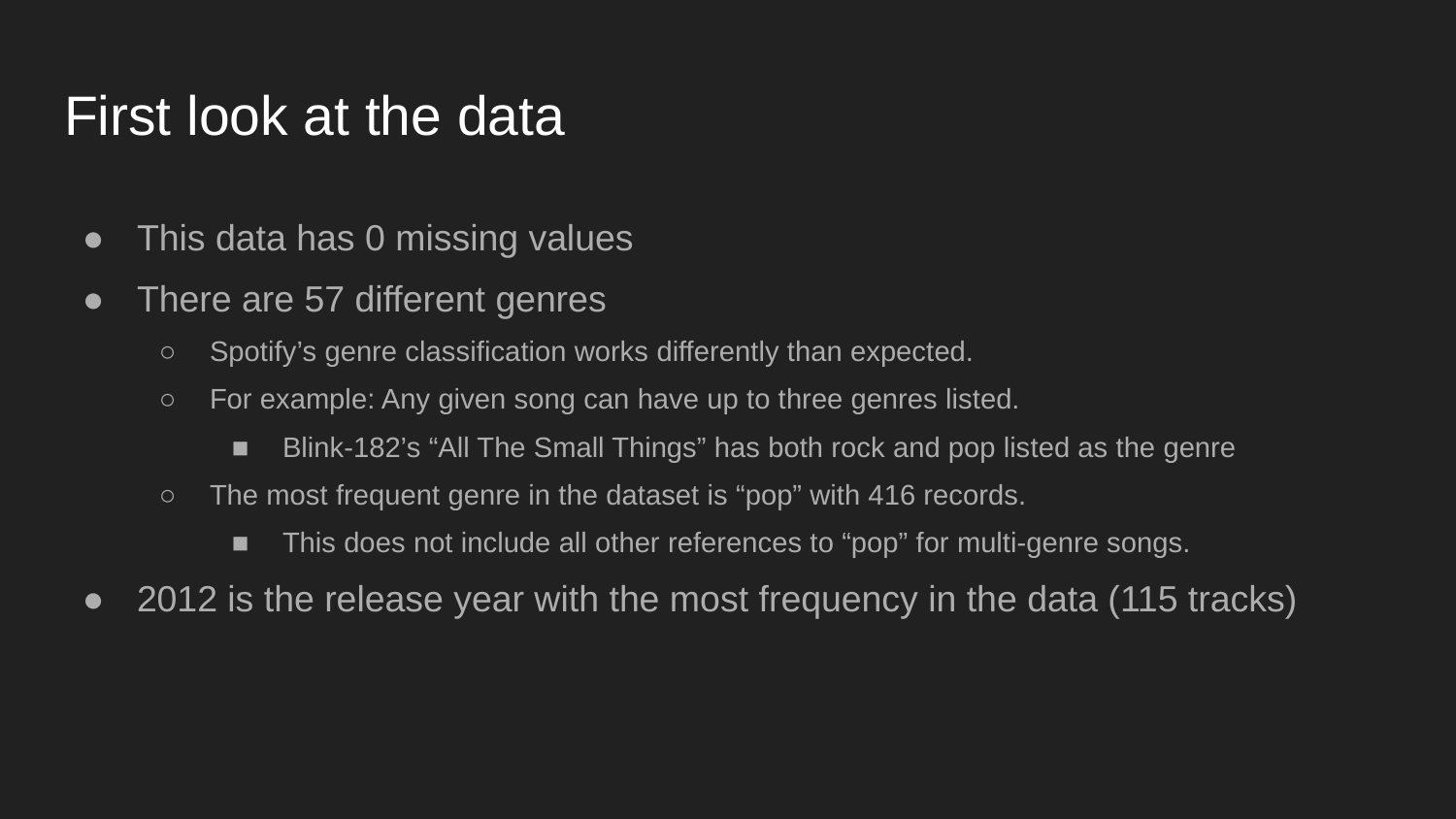

# First look at the data
This data has 0 missing values
There are 57 different genres
Spotify’s genre classification works differently than expected.
For example: Any given song can have up to three genres listed.
Blink-182’s “All The Small Things” has both rock and pop listed as the genre
The most frequent genre in the dataset is “pop” with 416 records.
This does not include all other references to “pop” for multi-genre songs.
2012 is the release year with the most frequency in the data (115 tracks)